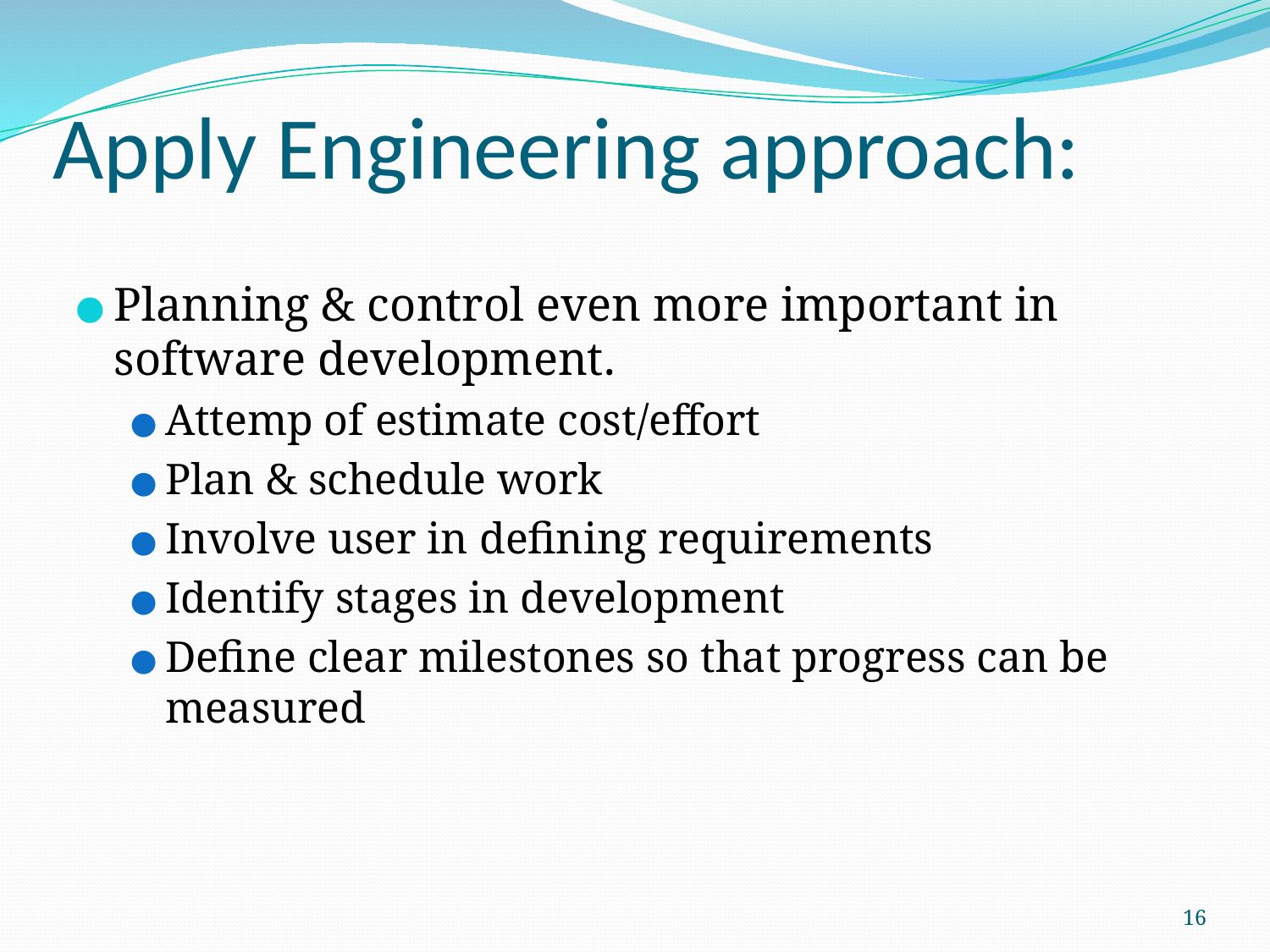

# Apply Engineering approach:
Planning & control even more important in software development.
Attemp of estimate cost/effort
Plan & schedule work
Involve user in defining requirements
Identify stages in development
Define clear milestones so that progress can be measured

16